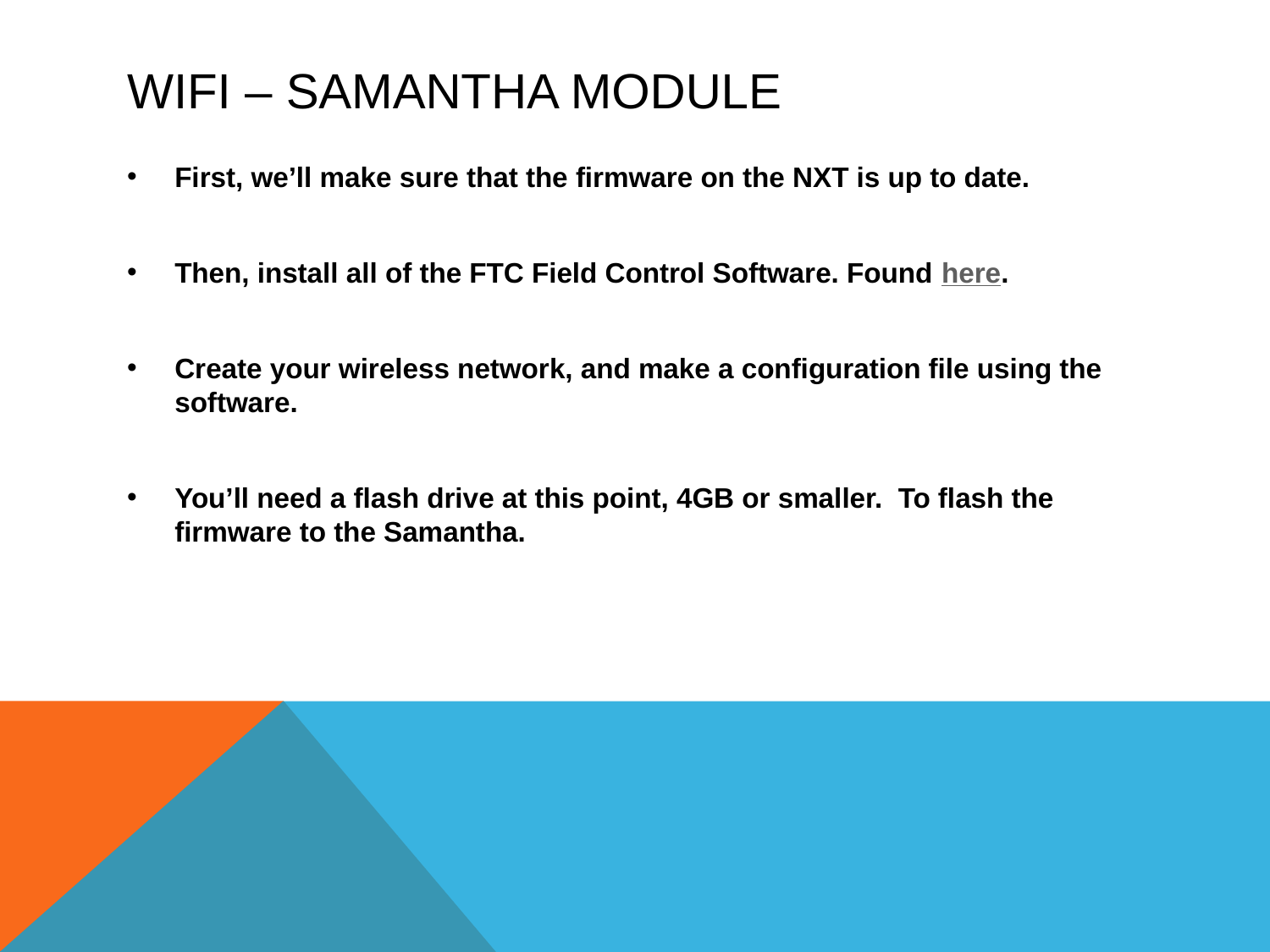

# WiFI – samantha module
First, we’ll make sure that the firmware on the NXT is up to date.

Then, install all of the FTC Field Control Software. Found here.

Create your wireless network, and make a configuration file using the software.

You’ll need a flash drive at this point, 4GB or smaller.  To flash the firmware to the Samantha.